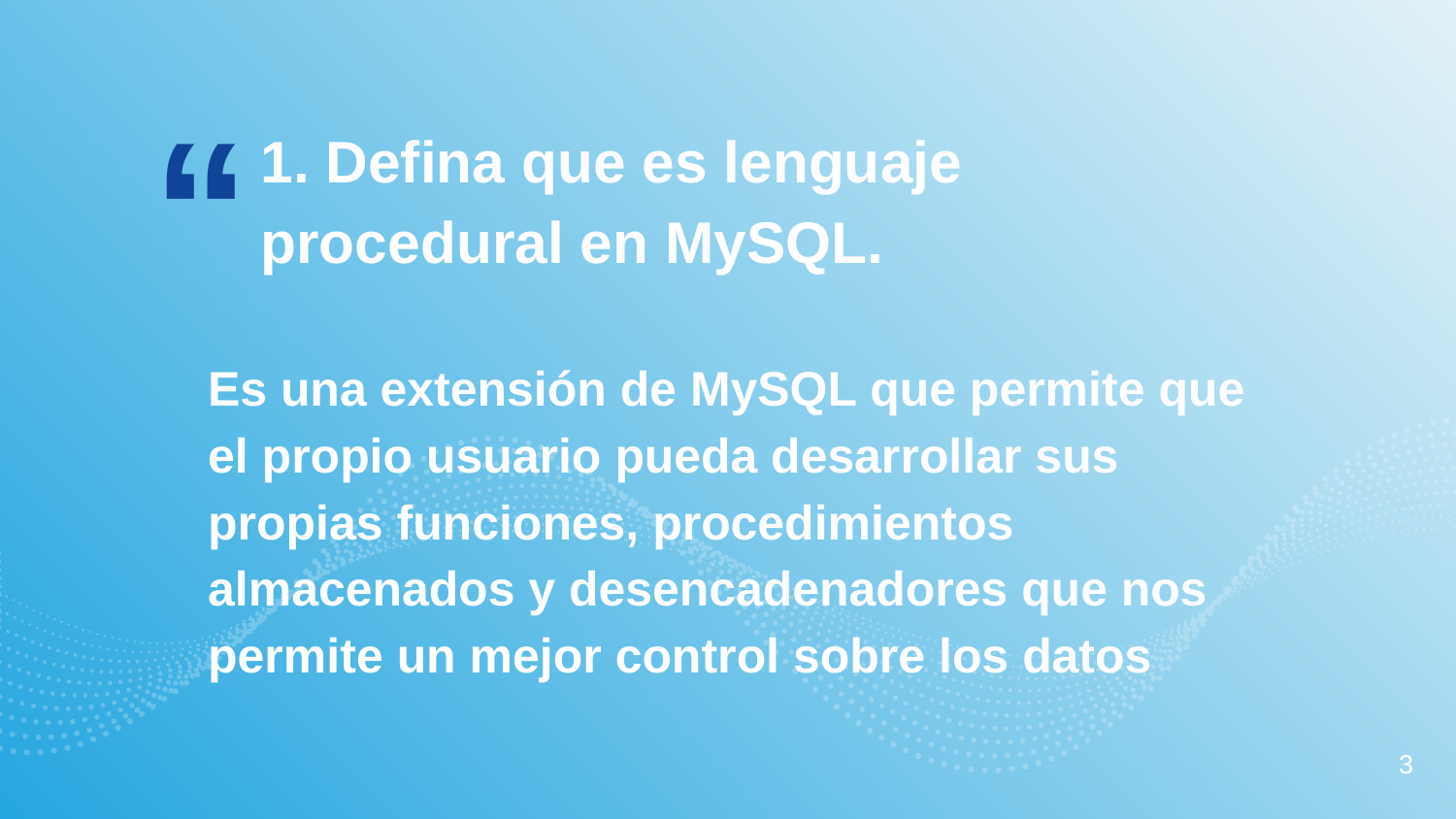

1. Defina que es lenguaje procedural en MySQL.
Es una extensión de MySQL que permite que el propio usuario pueda desarrollar sus propias funciones, procedimientos almacenados y desencadenadores que nos permite un mejor control sobre los datos
3